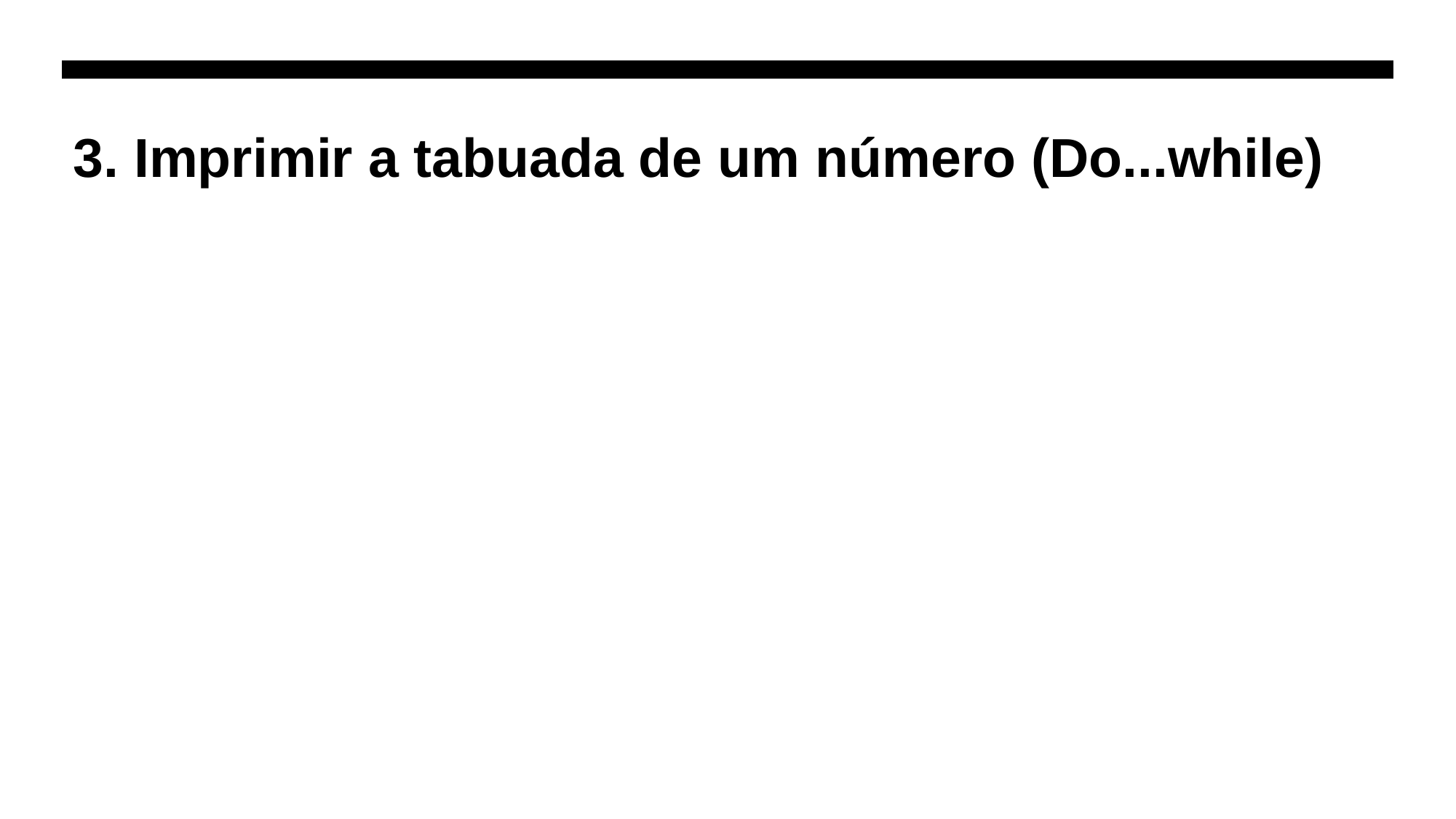

# 3. Imprimir a tabuada de um número (Do...while)